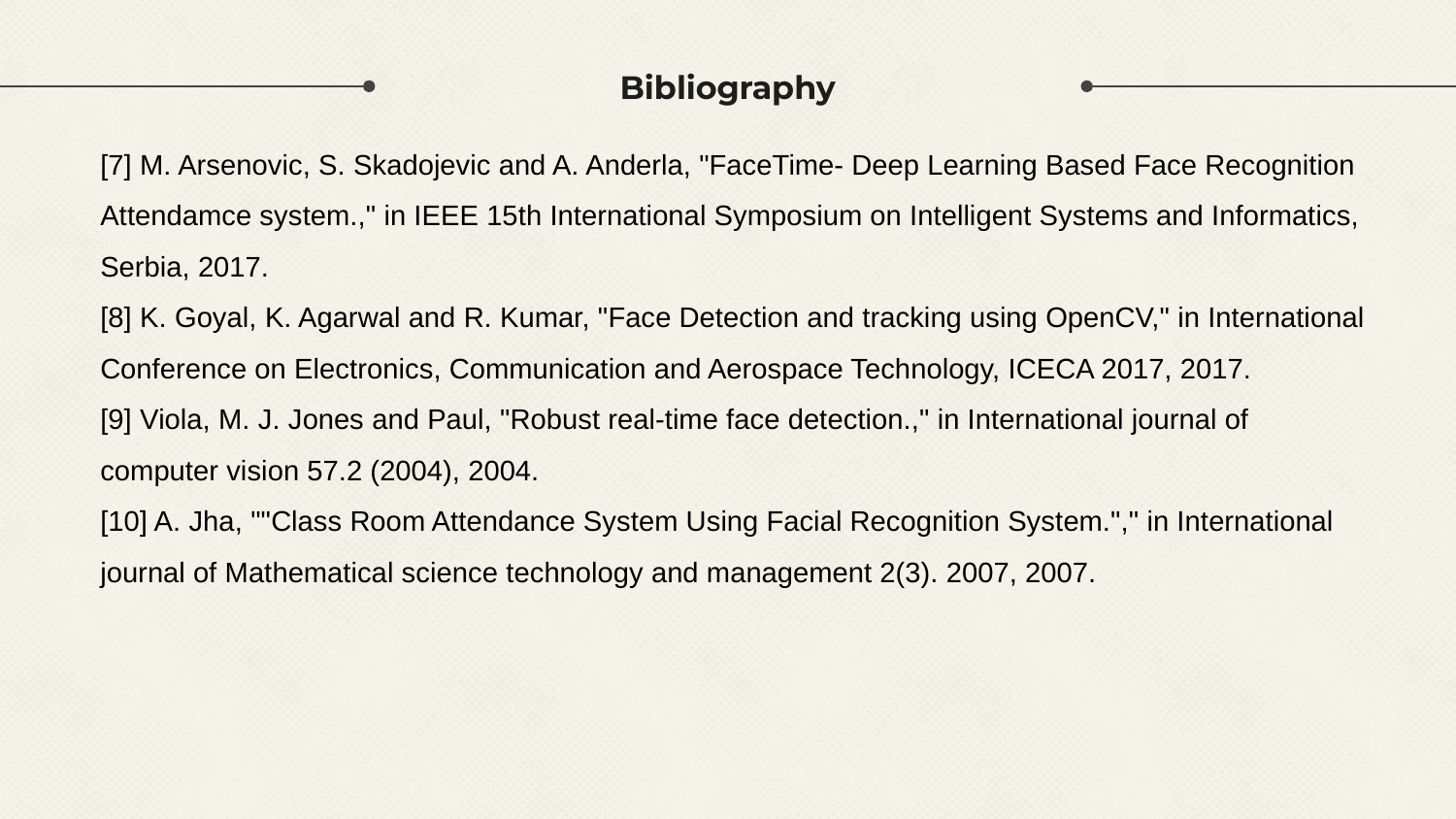

# Bibliography
[7] M. Arsenovic, S. Skadojevic and A. Anderla, "FaceTime- Deep Learning Based Face Recognition Attendamce system.," in IEEE 15th International Symposium on Intelligent Systems and Informatics, Serbia, 2017.
[8] K. Goyal, K. Agarwal and R. Kumar, "Face Detection and tracking using OpenCV," in International Conference on Electronics, Communication and Aerospace Technology, ICECA 2017, 2017.
[9] Viola, M. J. Jones and Paul, "Robust real-time face detection.," in International journal of computer vision 57.2 (2004), 2004.
[10] A. Jha, ""Class Room Attendance System Using Facial Recognition System."," in International journal of Mathematical science technology and management 2(3). 2007, 2007.